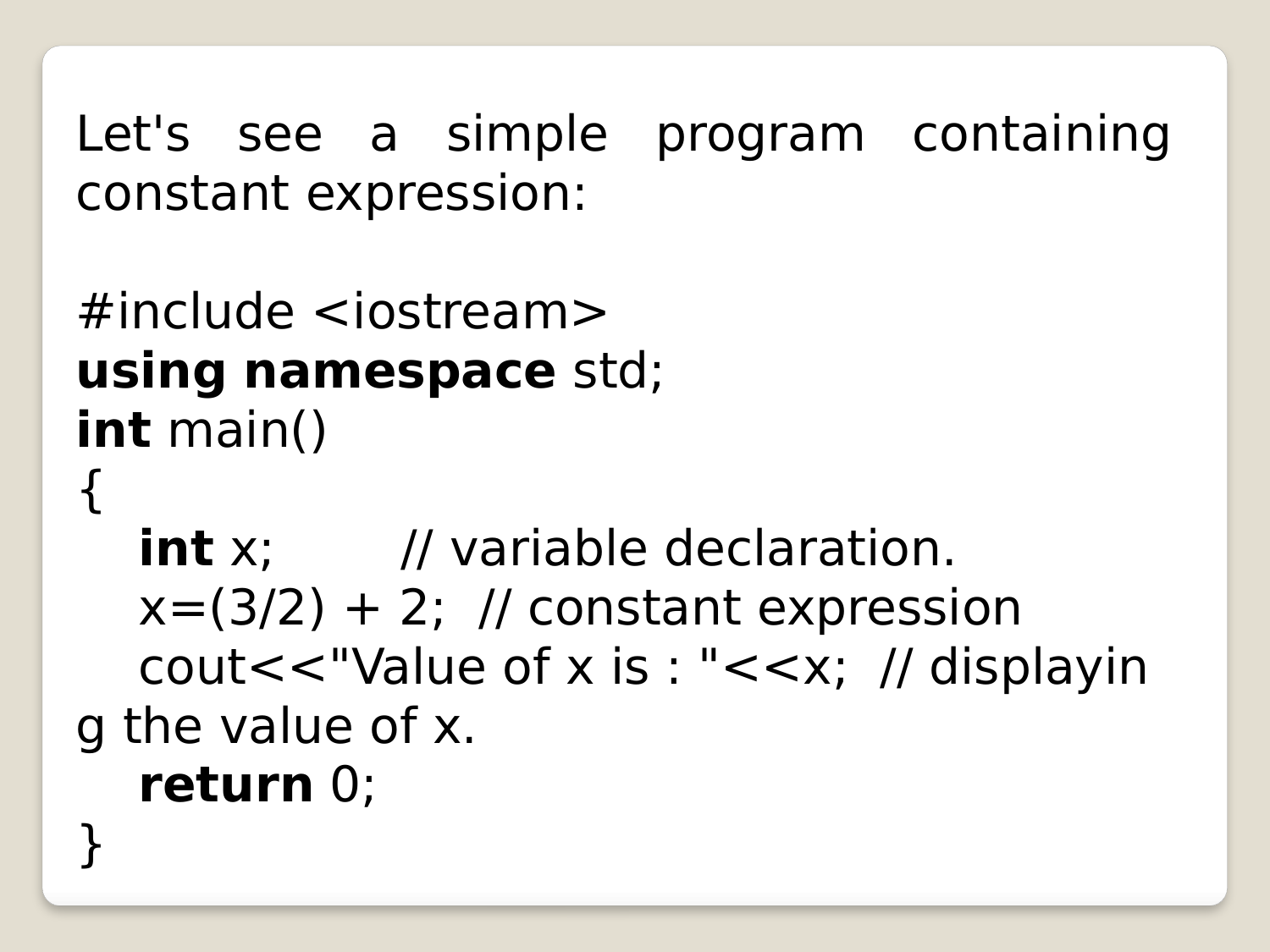

Let's see a simple program containing constant expression:

#include <iostream>
using namespace std;
int main()
{
    int x;        // variable declaration.
    x=(3/2) + 2;  // constant expression
    cout<<"Value of x is : "<<x;  // displaying the value of x.
    return 0;
}